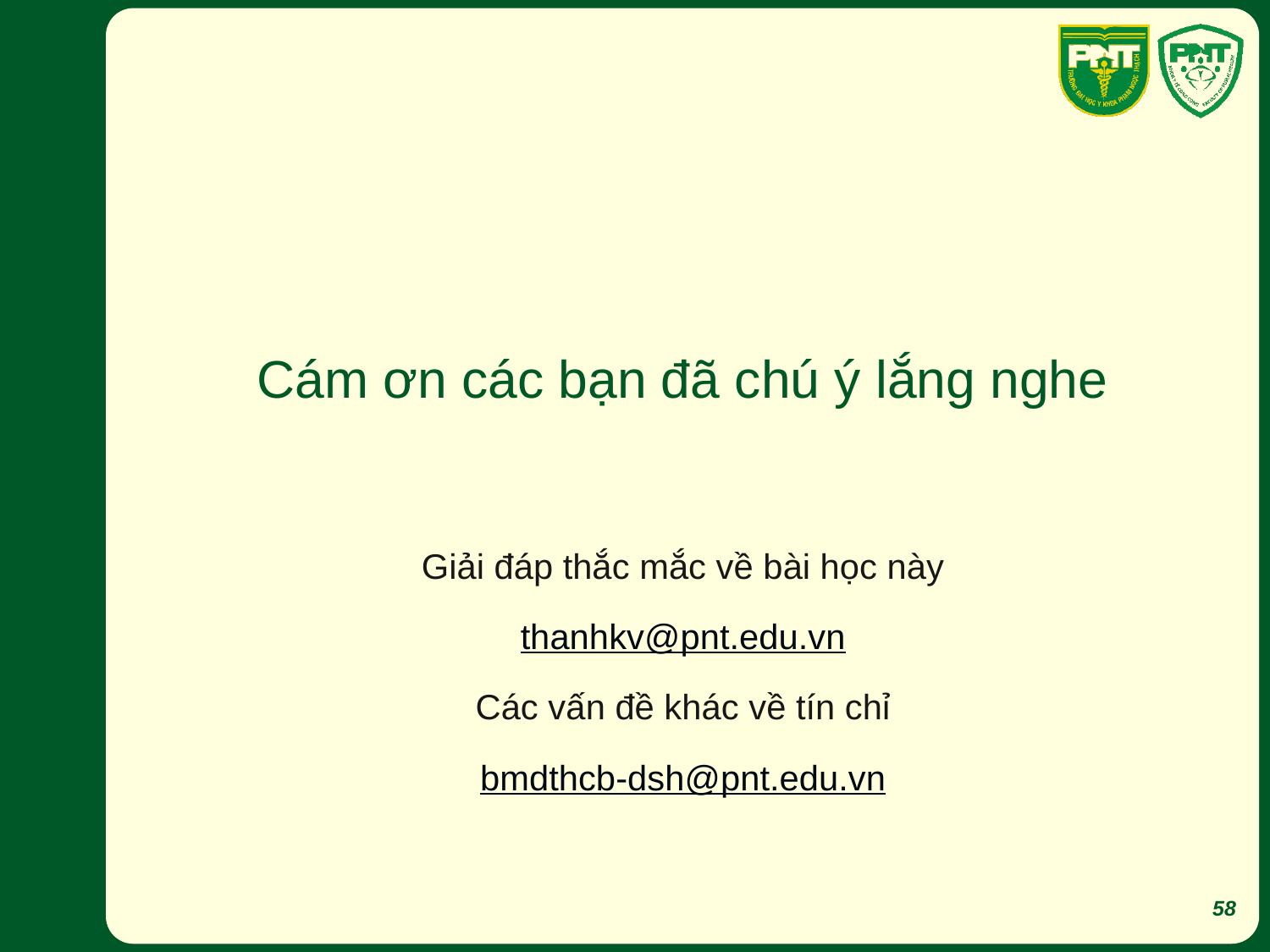

# Cám ơn các bạn đã chú ý lắng nghe
Giải đáp thắc mắc về bài học này
thanhkv@pnt.edu.vn
Các vấn đề khác về tín chỉ
bmdthcb-dsh@pnt.edu.vn

58